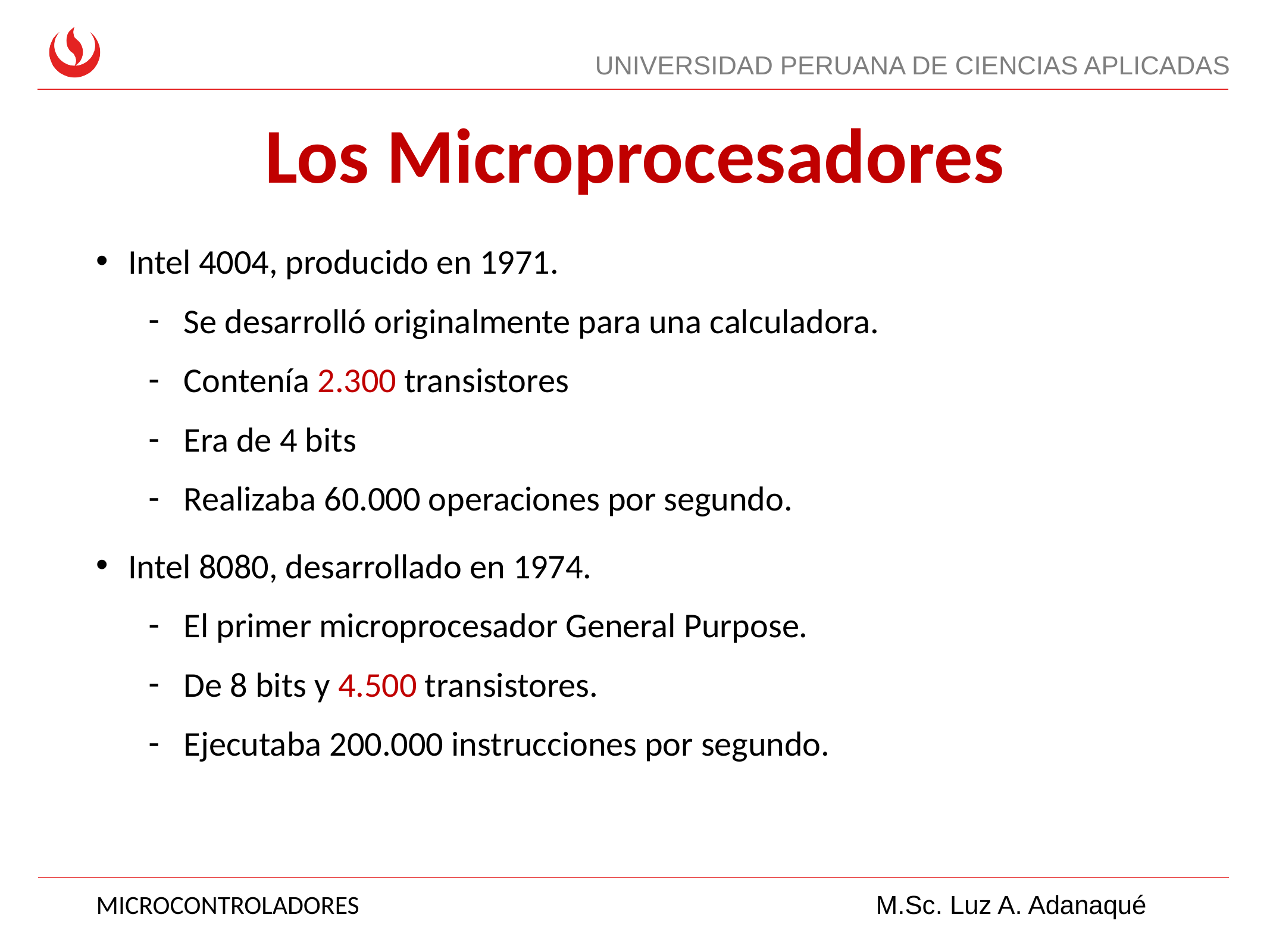

# Los Microprocesadores
Intel 4004, producido en 1971.
Se desarrolló originalmente para una calculadora.
Contenía 2.300 transistores
Era de 4 bits
Realizaba 60.000 operaciones por segundo.
Intel 8080, desarrollado en 1974.
El primer microprocesador General Purpose.
De 8 bits y 4.500 transistores.
Ejecutaba 200.000 instrucciones por segundo.